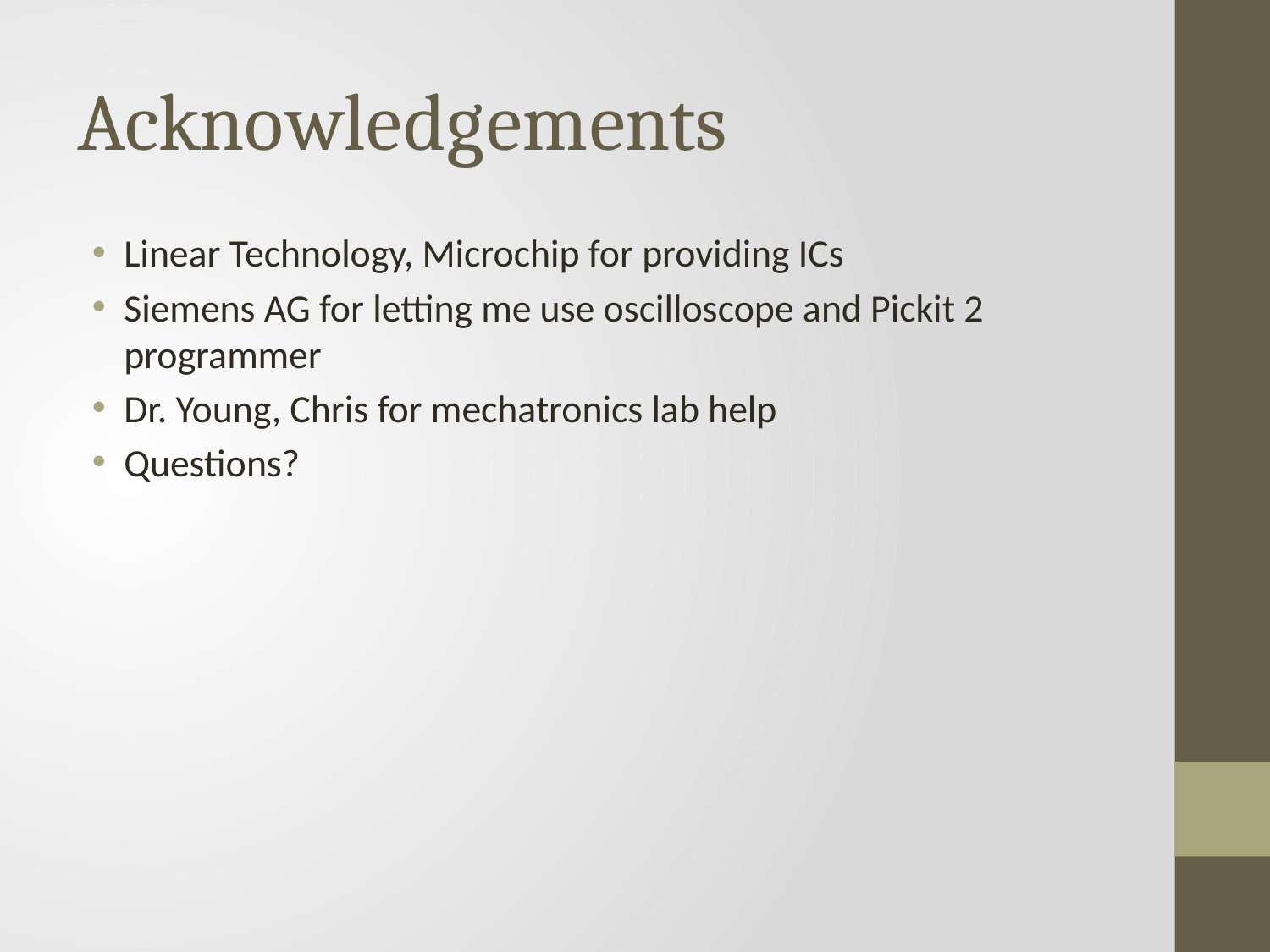

# Acknowledgements
Linear Technology, Microchip for providing ICs
Siemens AG for letting me use oscilloscope and Pickit 2 programmer
Dr. Young, Chris for mechatronics lab help
Questions?